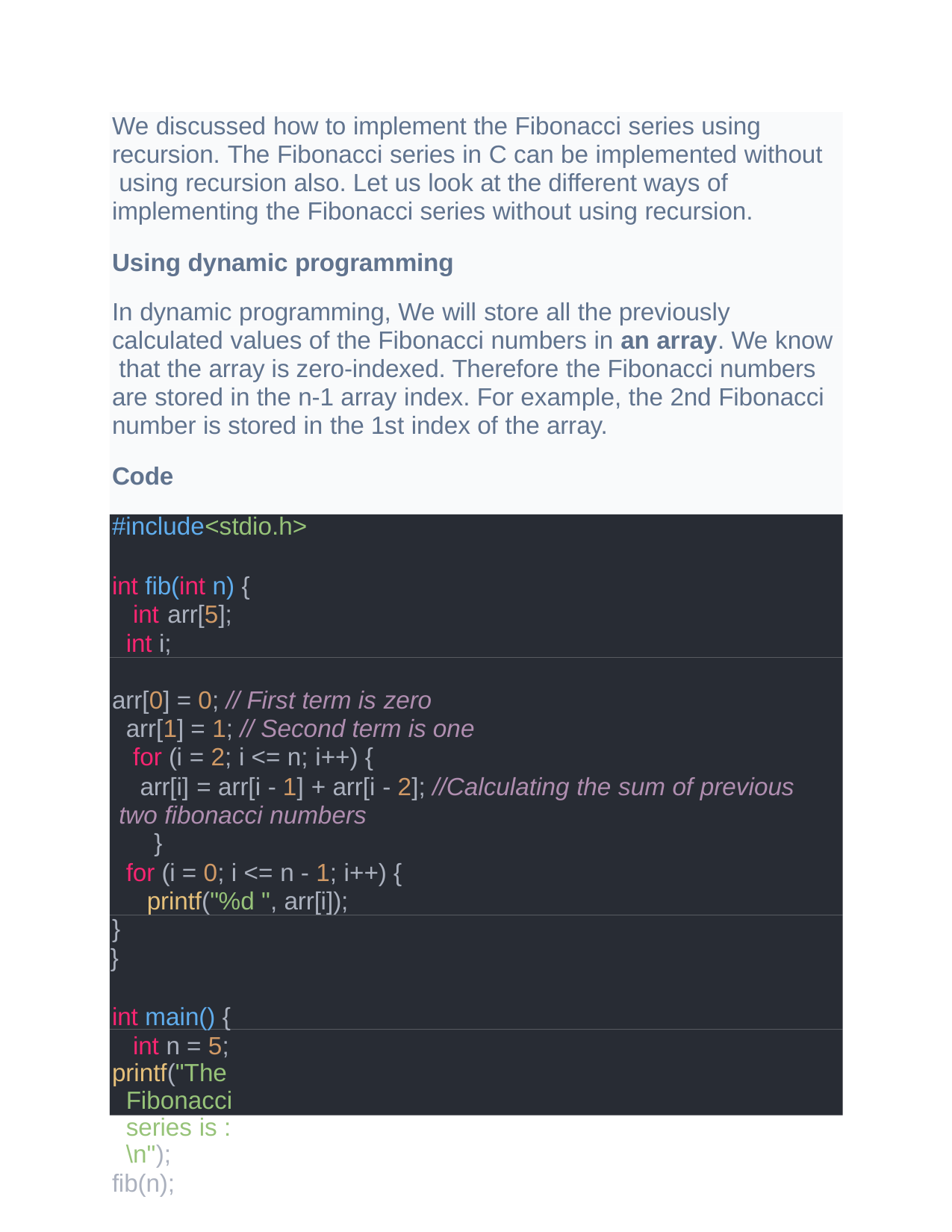

We discussed how to implement the Fibonacci series using  recursion. The Fibonacci series in C can be implemented without  using recursion also. Let us look at the different ways of  implementing the Fibonacci series without using recursion.
Using dynamic programming
In dynamic programming, We will store all the previously  calculated values of the Fibonacci numbers in an array. We know  that the array is zero-indexed. Therefore the Fibonacci numbers  are stored in the n-1 array index. For example, the 2nd Fibonacci  number is stored in the 1st index of the array.
Code
#include<stdio.h>

int fib(int n) {  int arr[5];  int i;

arr[0] = 0; // First term is zero  arr[1] = 1; // Second term is one  for (i = 2; i <= n; i++) {
arr[i] = arr[i - 1] + arr[i - 2]; //Calculating the sum of previous  two fibonacci numbers
}
for (i = 0; i <= n - 1; i++) {  printf("%d ", arr[i]);
}
}

int main() {  int n = 5;
printf("The Fibonacci series is : \n");
fib(n);